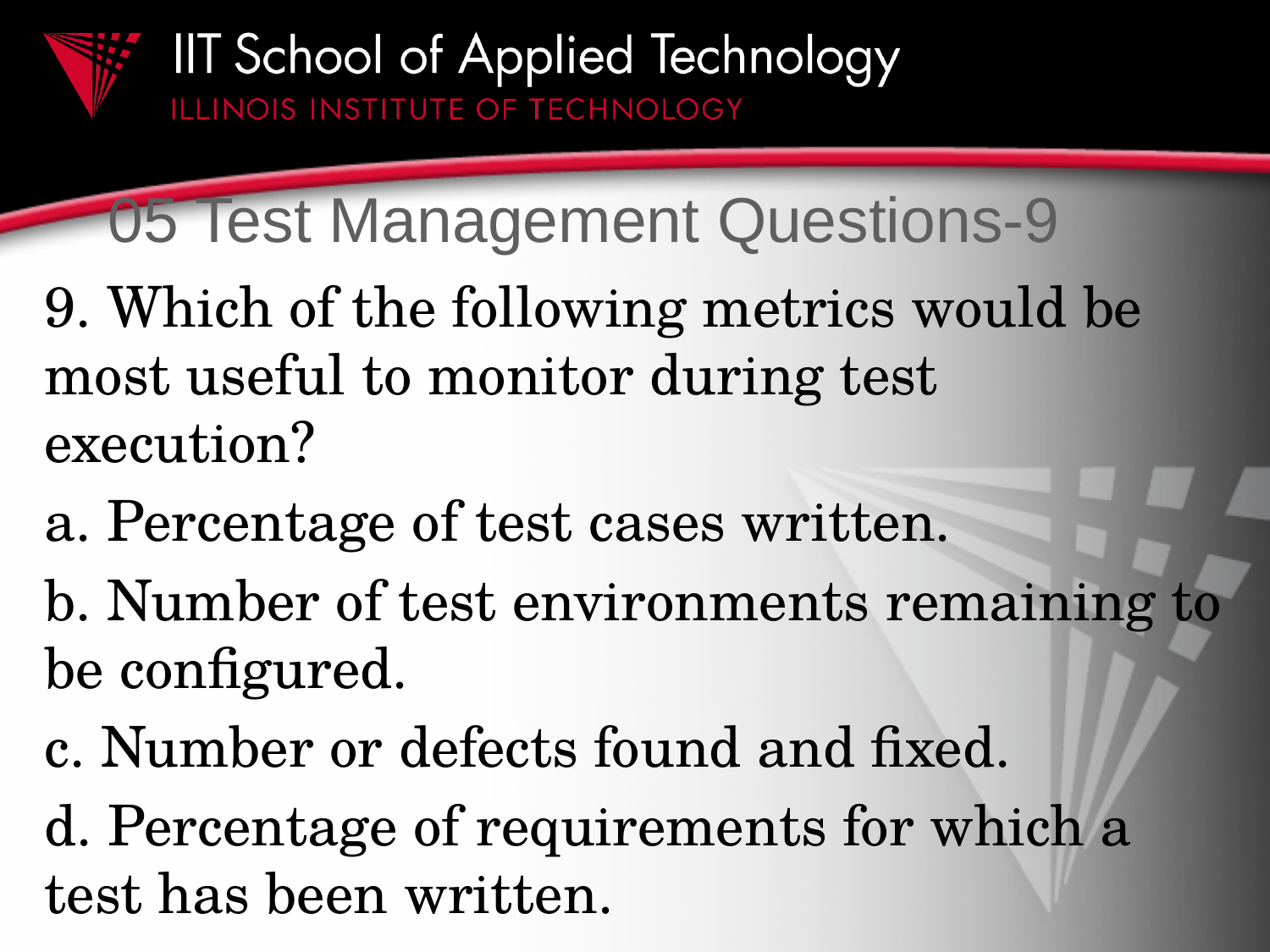

# 05 Test Management Questions-9
9. Which of the following metrics would be most useful to monitor during test execution?
a. Percentage of test cases written.
b. Number of test environments remaining to be configured.
c. Number or defects found and fixed.
d. Percentage of requirements for which a test has been written.